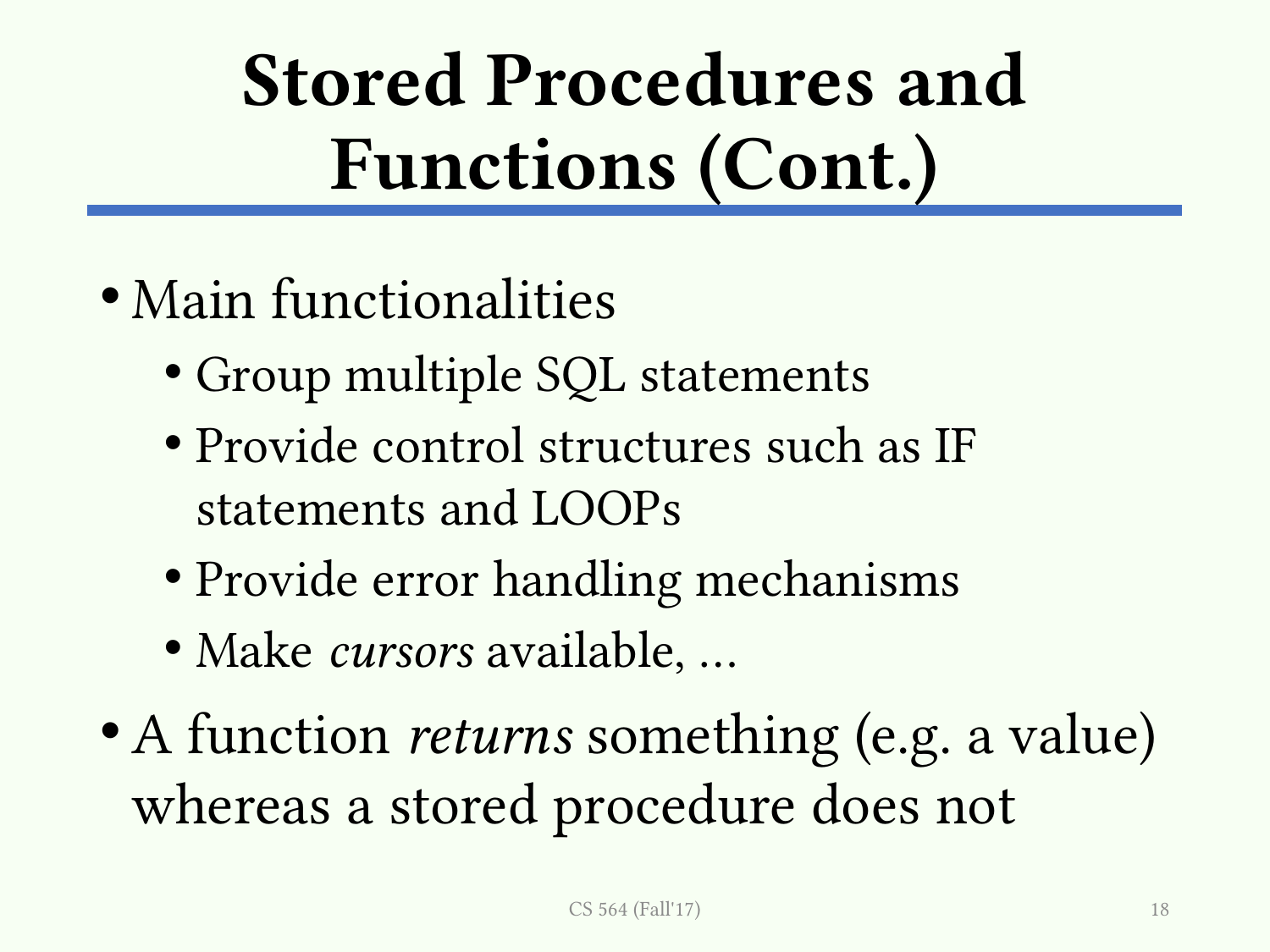

# Stored Procedures and Functions (Cont.)
Main functionalities
Group multiple SQL statements
Provide control structures such as IF statements and LOOPs
Provide error handling mechanisms
Make cursors available, …
A function returns something (e.g. a value) whereas a stored procedure does not

CS 564 (Fall'17)
18